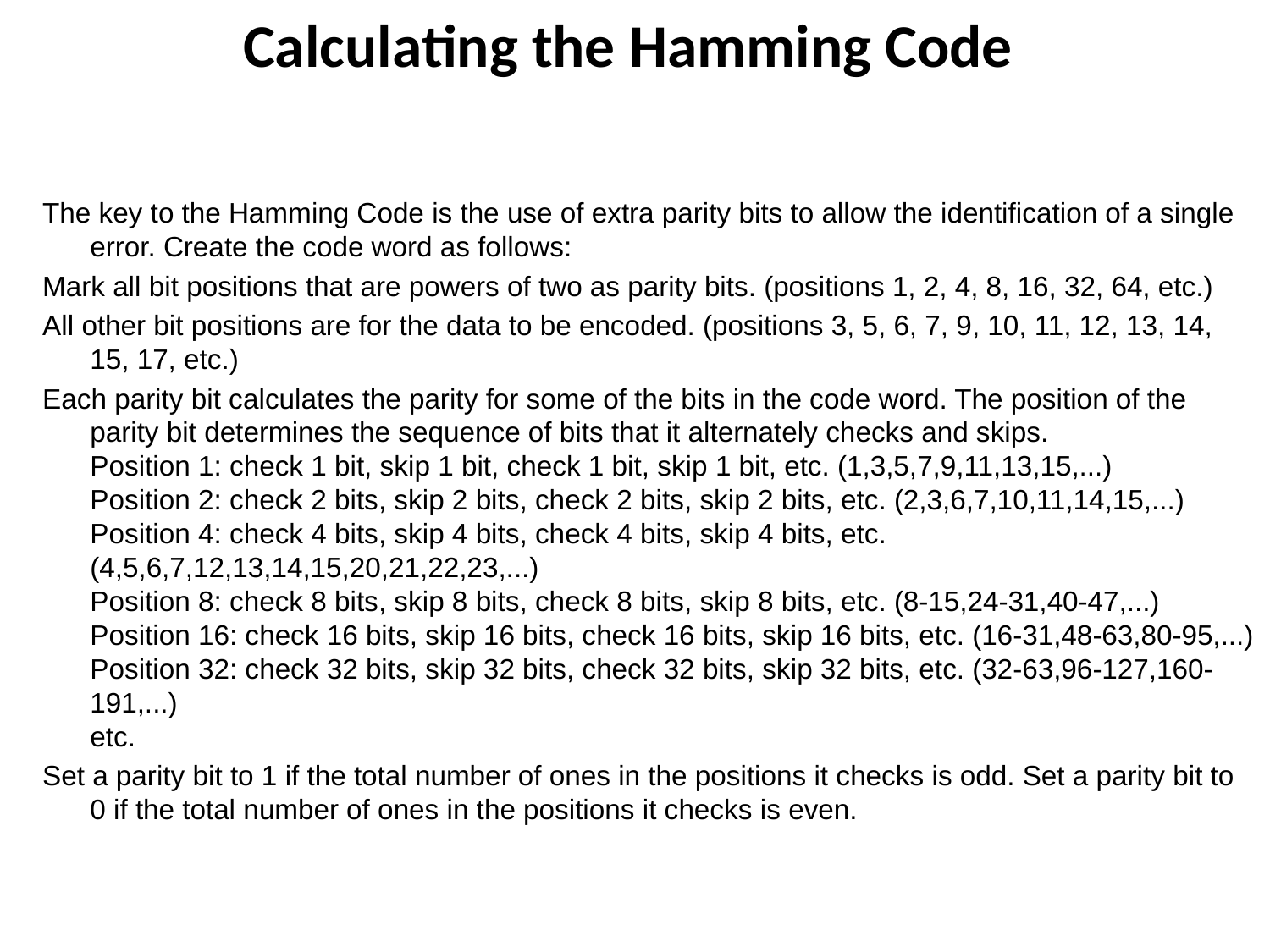

# Calculating the Hamming Code
The key to the Hamming Code is the use of extra parity bits to allow the identification of a single error. Create the code word as follows:
Mark all bit positions that are powers of two as parity bits. (positions 1, 2, 4, 8, 16, 32, 64, etc.)
All other bit positions are for the data to be encoded. (positions 3, 5, 6, 7, 9, 10, 11, 12, 13, 14, 15, 17, etc.)
Each parity bit calculates the parity for some of the bits in the code word. The position of the parity bit determines the sequence of bits that it alternately checks and skips.
Position 1: check 1 bit, skip 1 bit, check 1 bit, skip 1 bit, etc. (1,3,5,7,9,11,13,15,...)
Position 2: check 2 bits, skip 2 bits, check 2 bits, skip 2 bits, etc. (2,3,6,7,10,11,14,15,...)
Position 4: check 4 bits, skip 4 bits, check 4 bits, skip 4 bits, etc. (4,5,6,7,12,13,14,15,20,21,22,23,...)
Position 8: check 8 bits, skip 8 bits, check 8 bits, skip 8 bits, etc. (8-15,24-31,40-47,...)
Position 16: check 16 bits, skip 16 bits, check 16 bits, skip 16 bits, etc. (16-31,48-63,80-95,...)
Position 32: check 32 bits, skip 32 bits, check 32 bits, skip 32 bits, etc. (32-63,96-127,160-191,...)
etc.
Set a parity bit to 1 if the total number of ones in the positions it checks is odd. Set a parity bit to 0 if the total number of ones in the positions it checks is even.